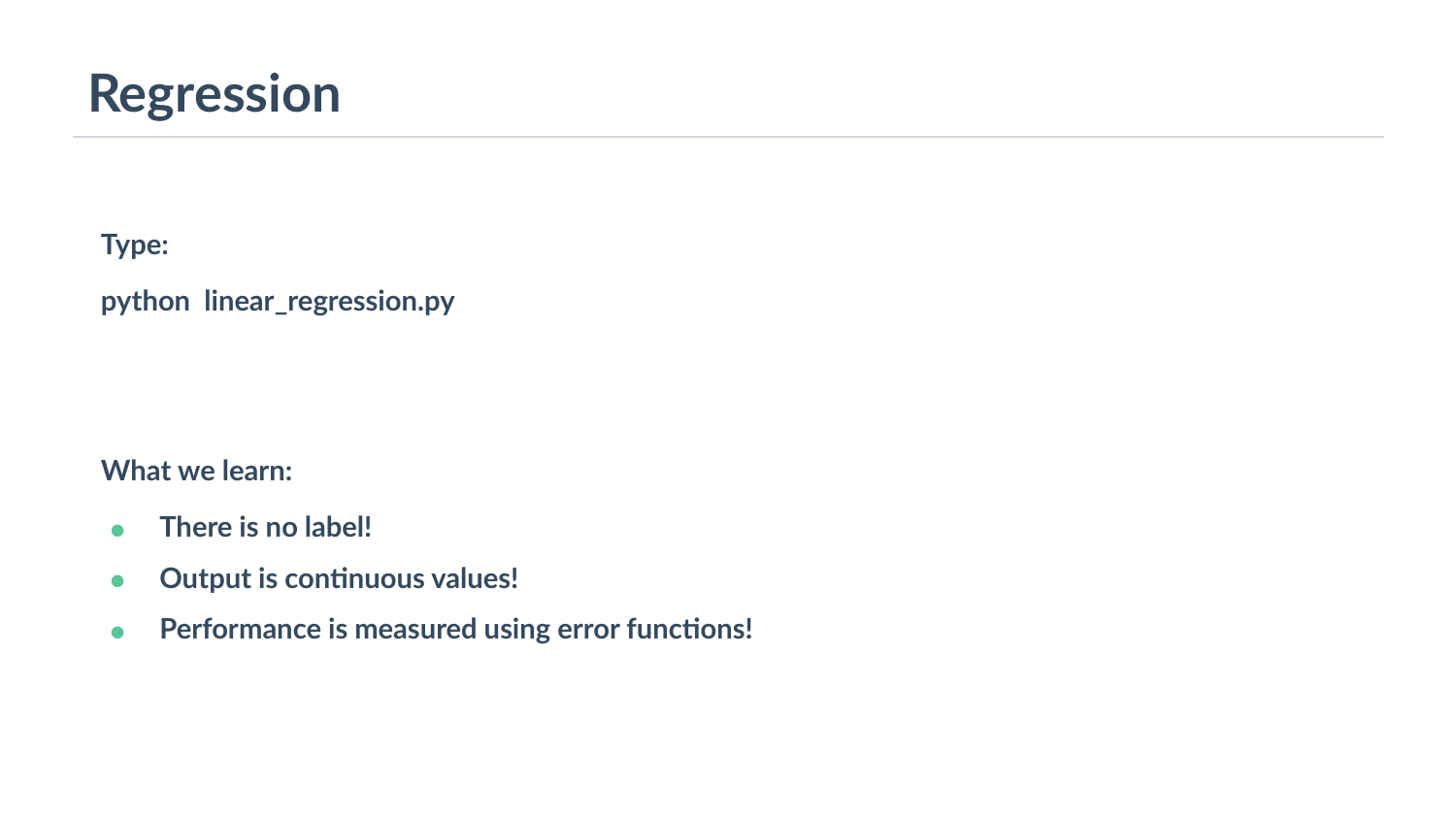

# Regression
Type:
python  linear_regression.py

What we learn:
There is no label!
Output is continuous values!
Performance is measured using error functions!